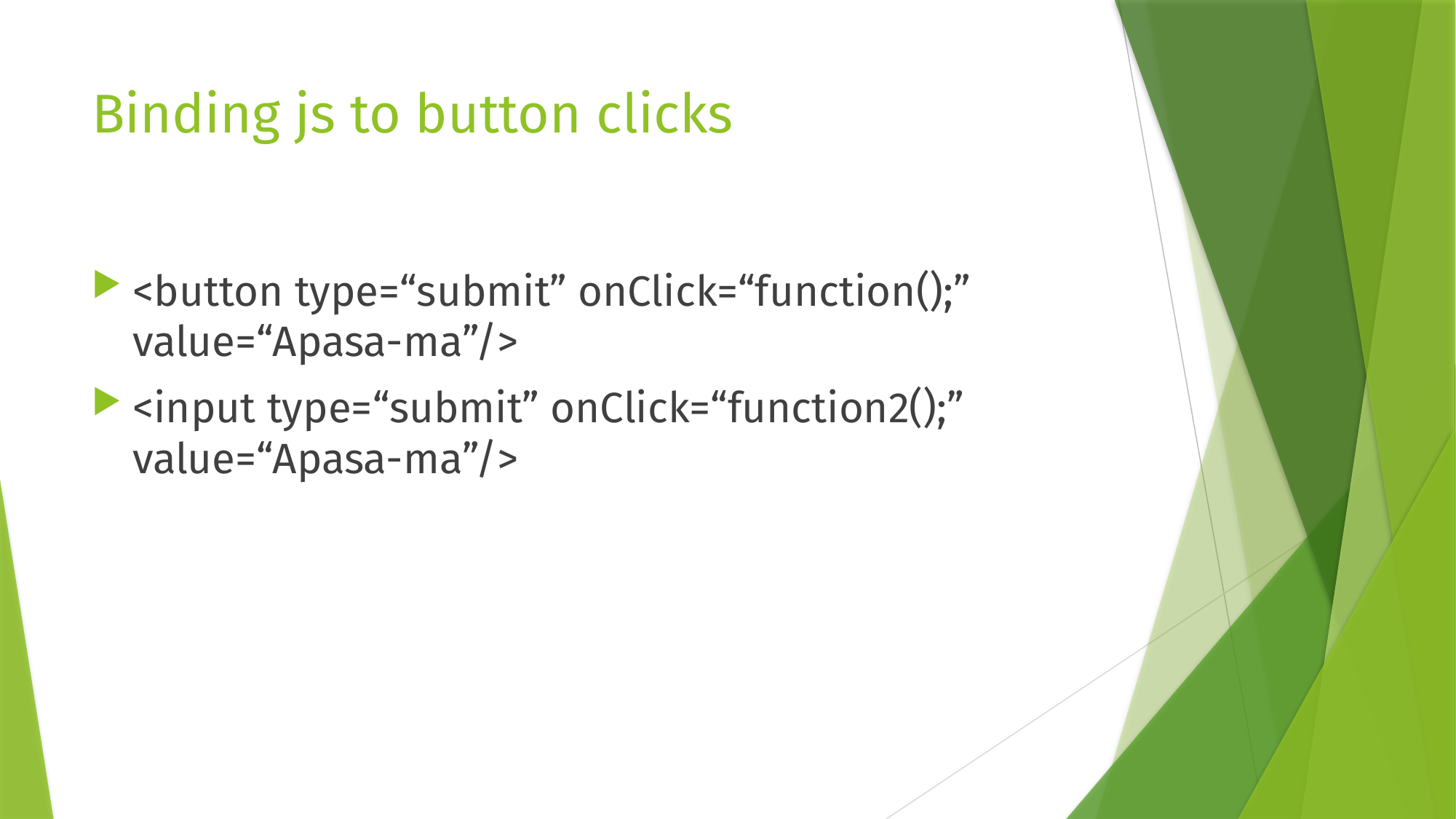

# Binding js to button clicks
<button type=“submit” onClick=“function();” value=“Apasa-ma”/>
<input type=“submit” onClick=“function2();” value=“Apasa-ma”/>